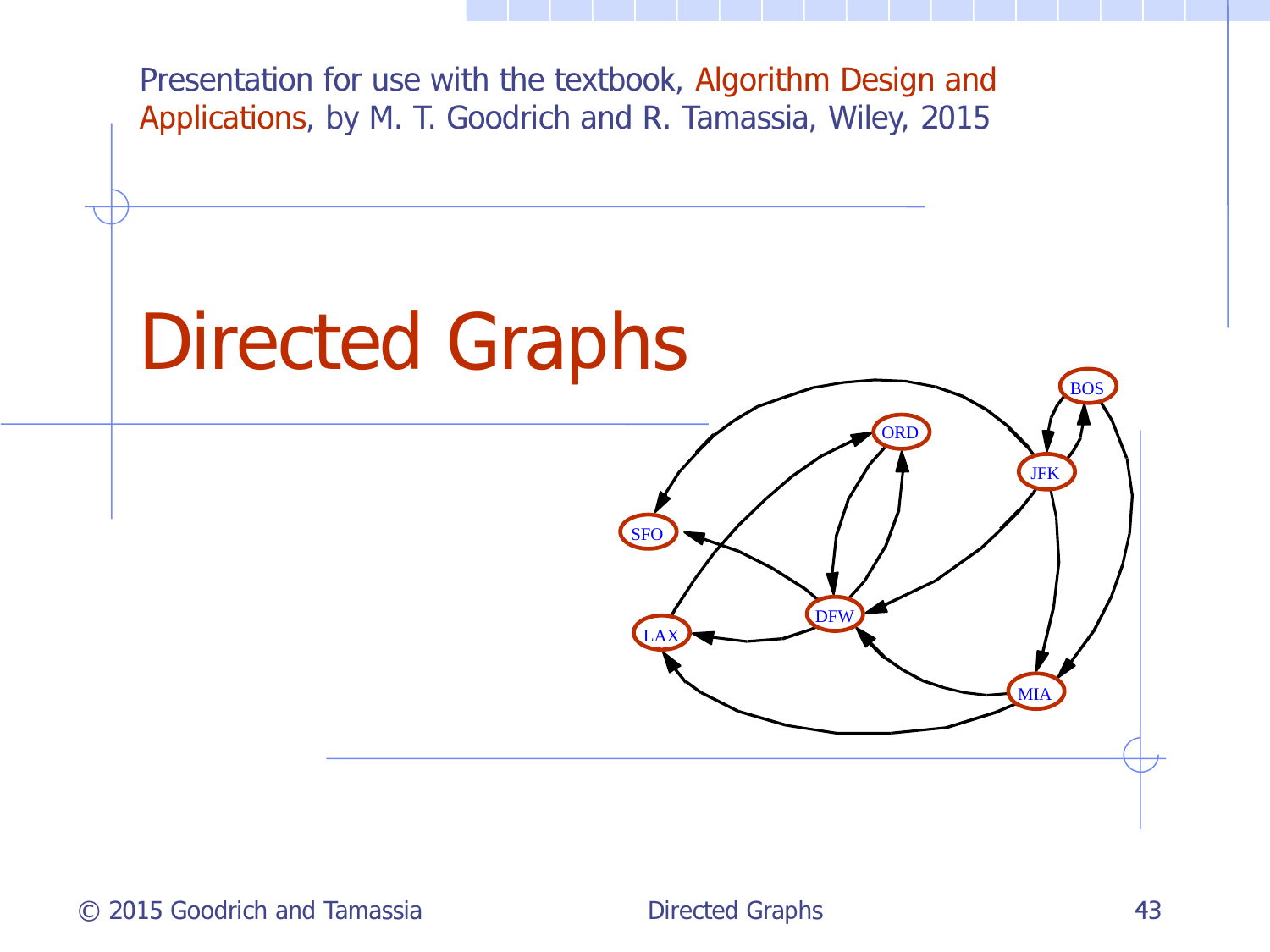

Presentation for use with the textbook, Algorithm Design and Applications, by M. T. Goodrich and R. Tamassia, Wiley, 2015
# Directed Graphs

BOS

ORD

JFK

SFO

DFW

LAX

MIA

43
Directed Graphs